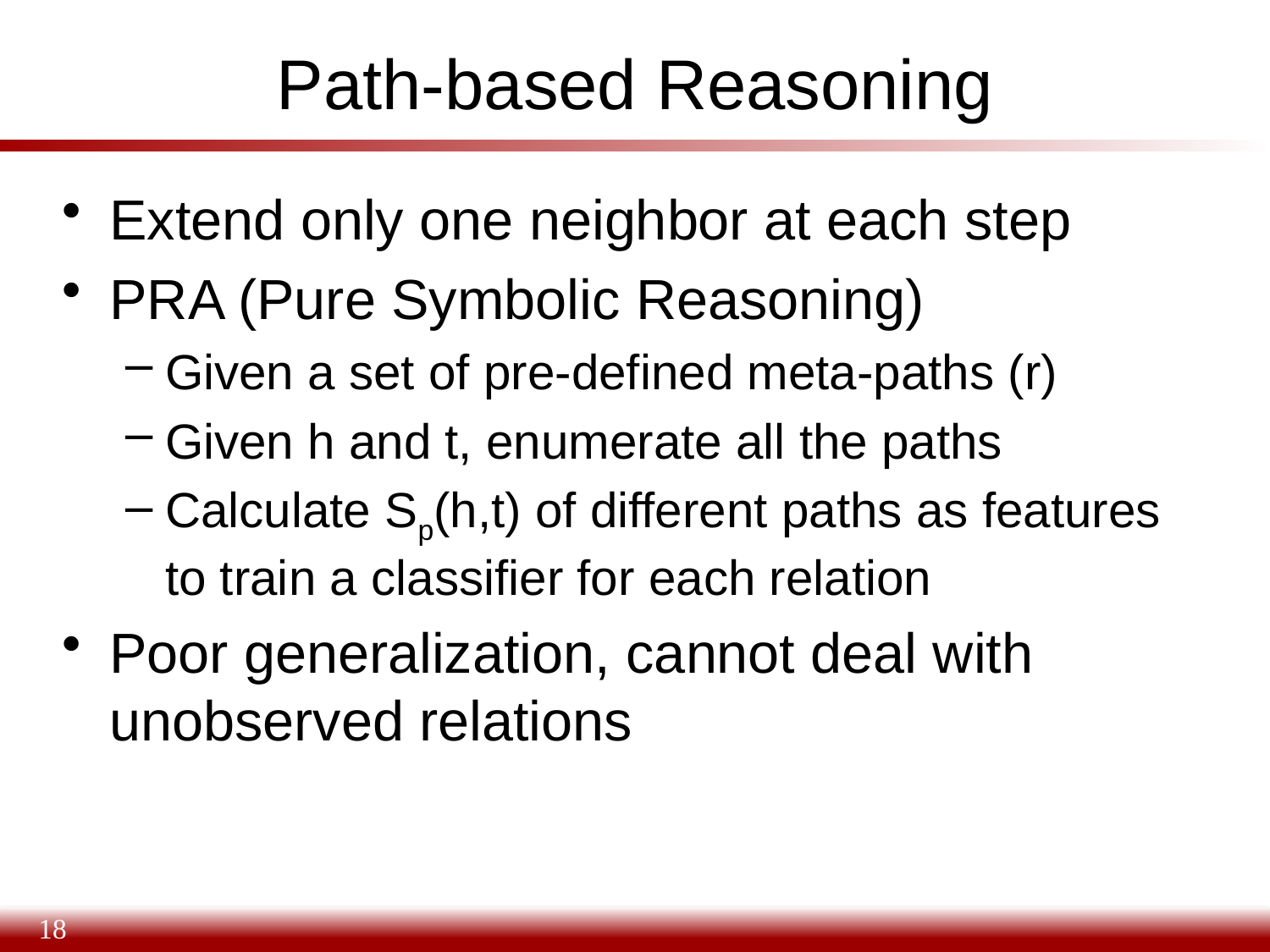

# Path-based Reasoning
Extend only one neighbor at each step
PRA (Pure Symbolic Reasoning)
Given a set of pre-defined meta-paths (r)
Given h and t, enumerate all the paths
Calculate Sp(h,t) of different paths as features to train a classifier for each relation
Poor generalization, cannot deal with unobserved relations